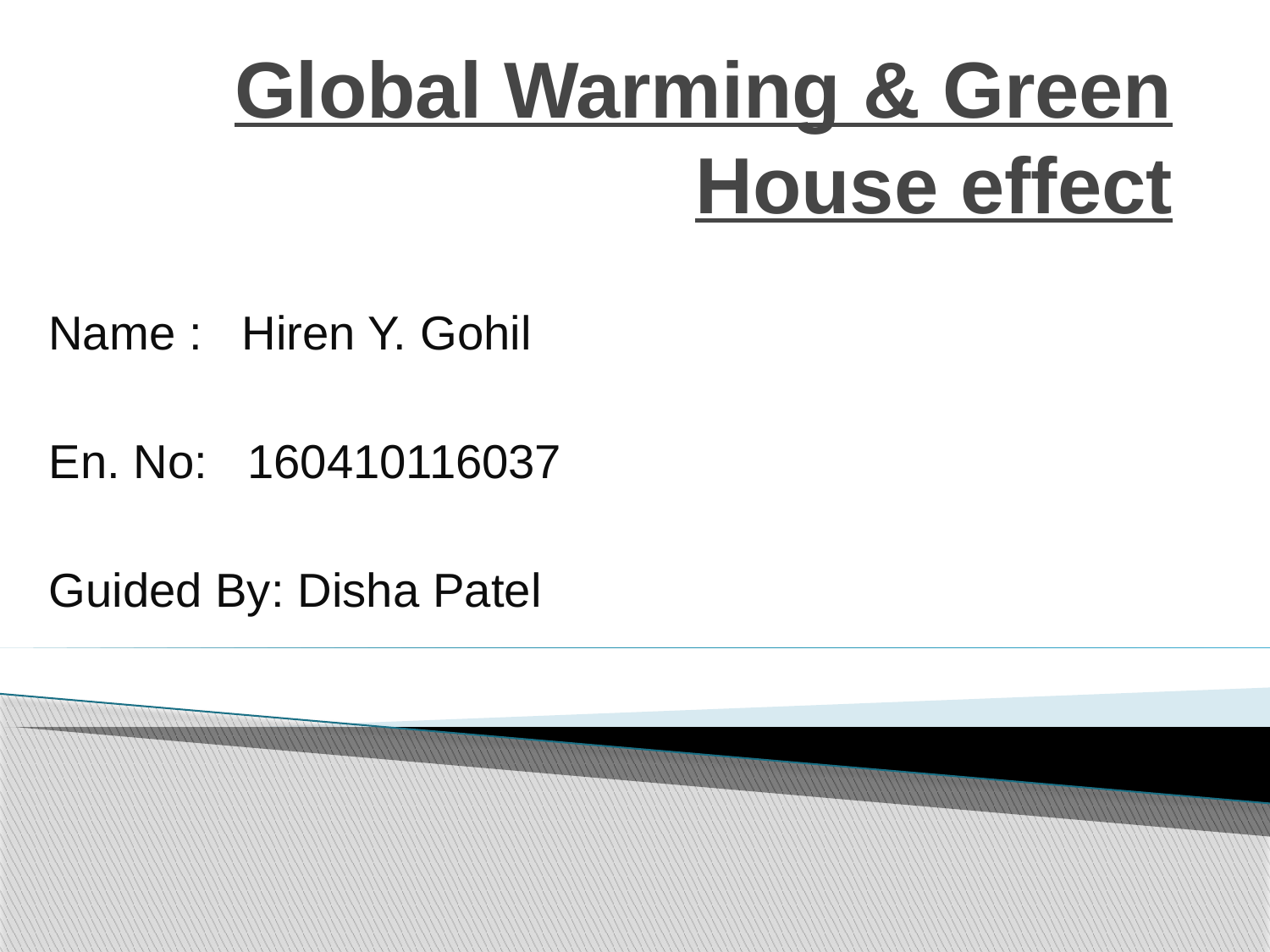

# Global Warming & Green House effect
Name :   Hiren Y. Gohil

En. No:   160410116037

Guided By: Disha Patel